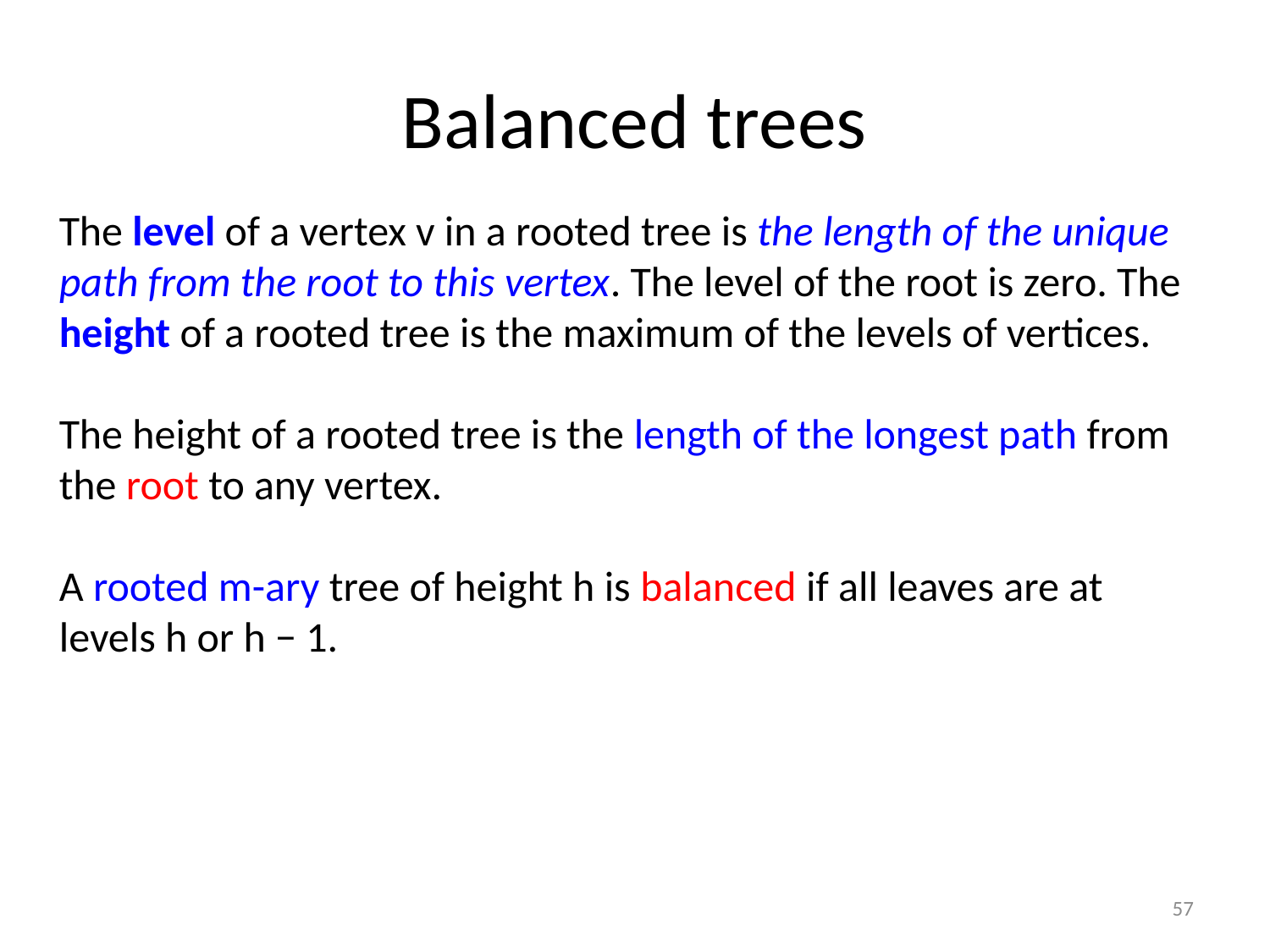

# Balanced trees
The level of a vertex v in a rooted tree is the length of the unique
path from the root to this vertex. The level of the root is zero. The
height of a rooted tree is the maximum of the levels of vertices.

The height of a rooted tree is the length of the longest path from
the root to any vertex.

A rooted m-ary tree of height h is balanced if all leaves are at
levels h or h − 1.
57